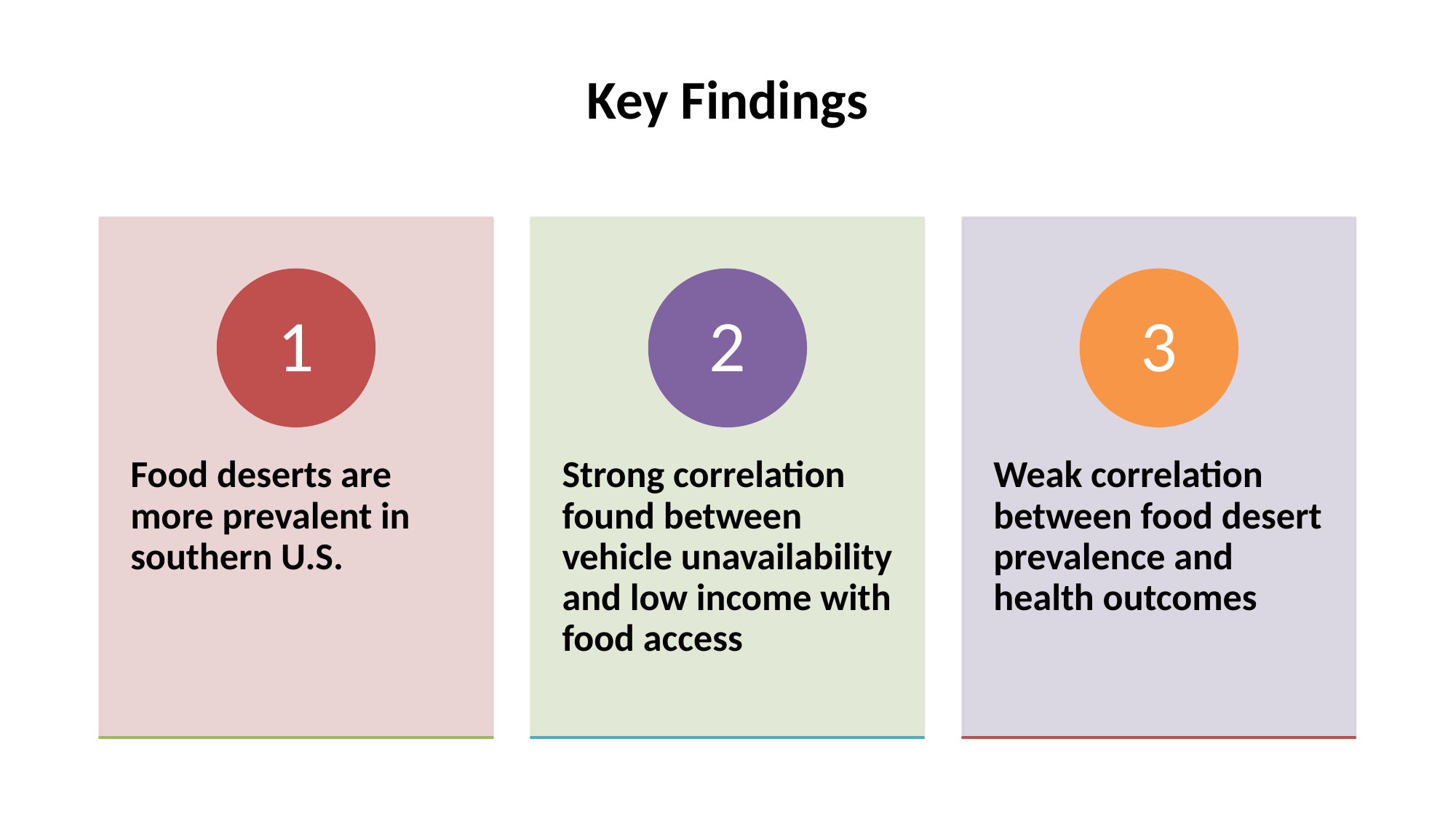

# Key Findings
Food deserts are more prevalent in southern U.S.
1
Strong correlation found between vehicle unavailability and low income with food access
2
Weak correlation between food desert prevalence and health outcomes
3